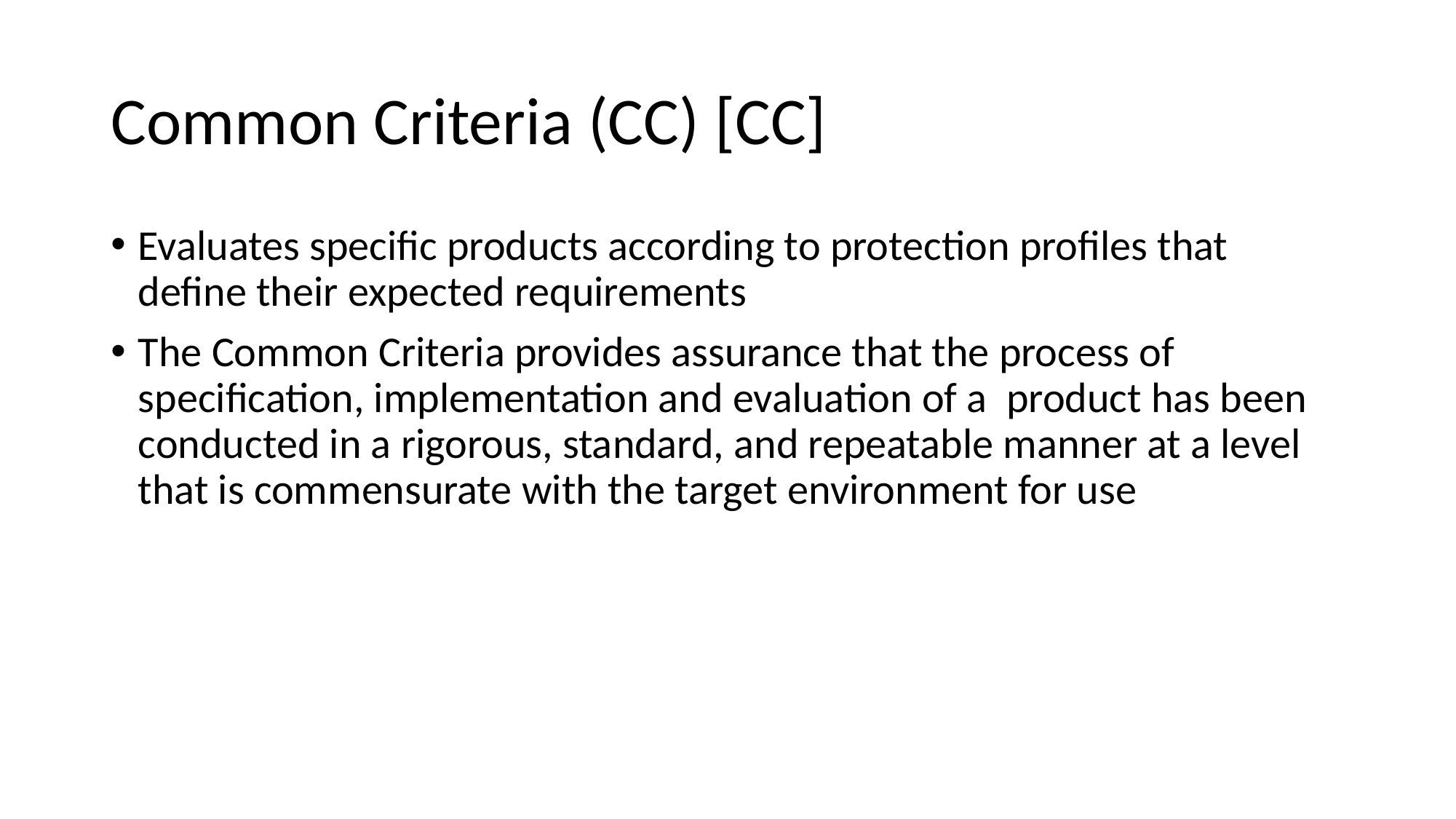

# Common Criteria (CC) [CC]
Evaluates specific products according to protection profiles that define their expected requirements
The Common Criteria provides assurance that the process of specification, implementation and evaluation of a  product has been conducted in a rigorous, standard, and repeatable manner at a level that is commensurate with the target environment for use